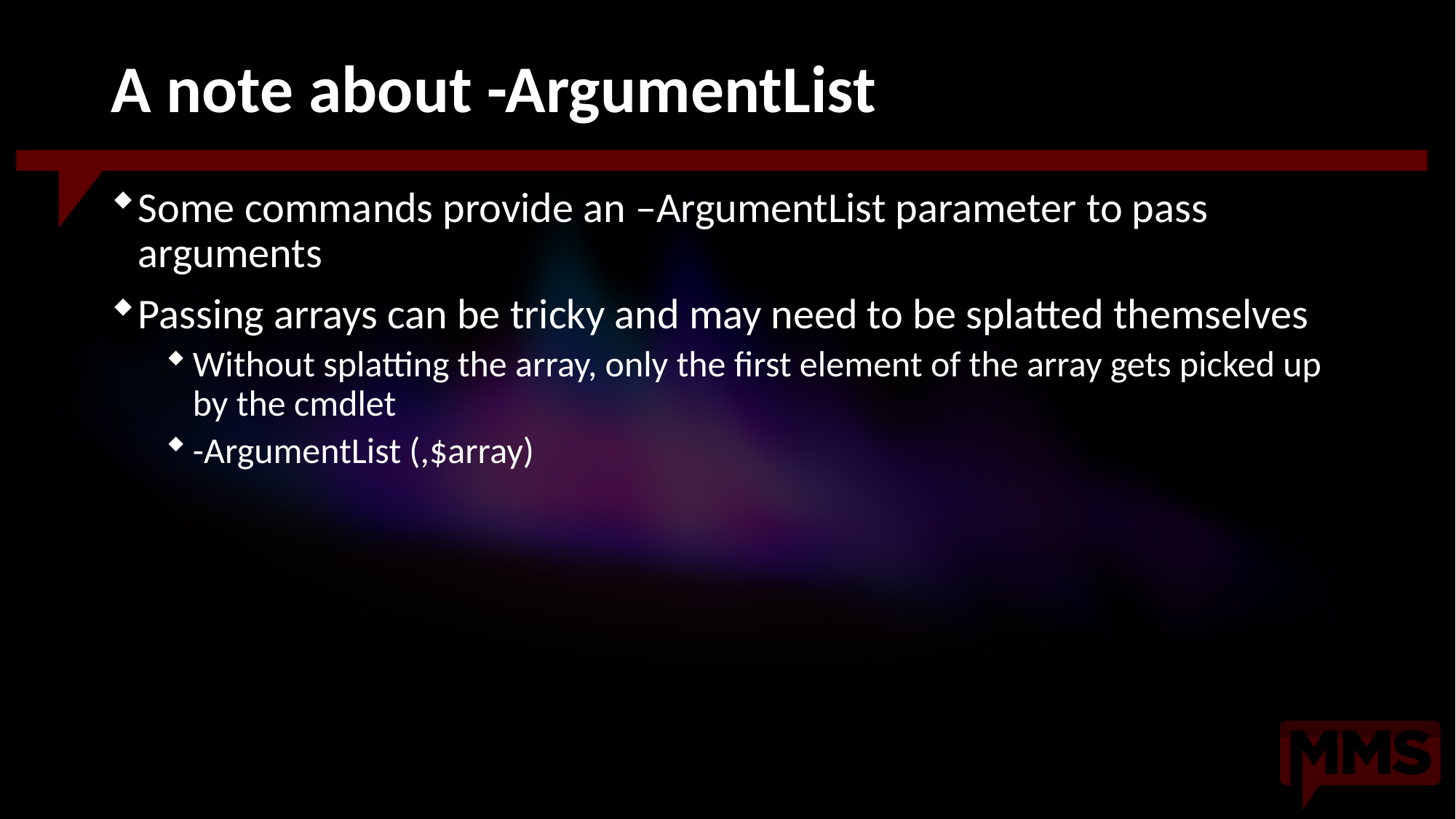

# A note about -ArgumentList
Some commands provide an –ArgumentList parameter to pass arguments
Passing arrays can be tricky and may need to be splatted themselves
Without splatting the array, only the first element of the array gets picked up by the cmdlet
-ArgumentList (,$array)